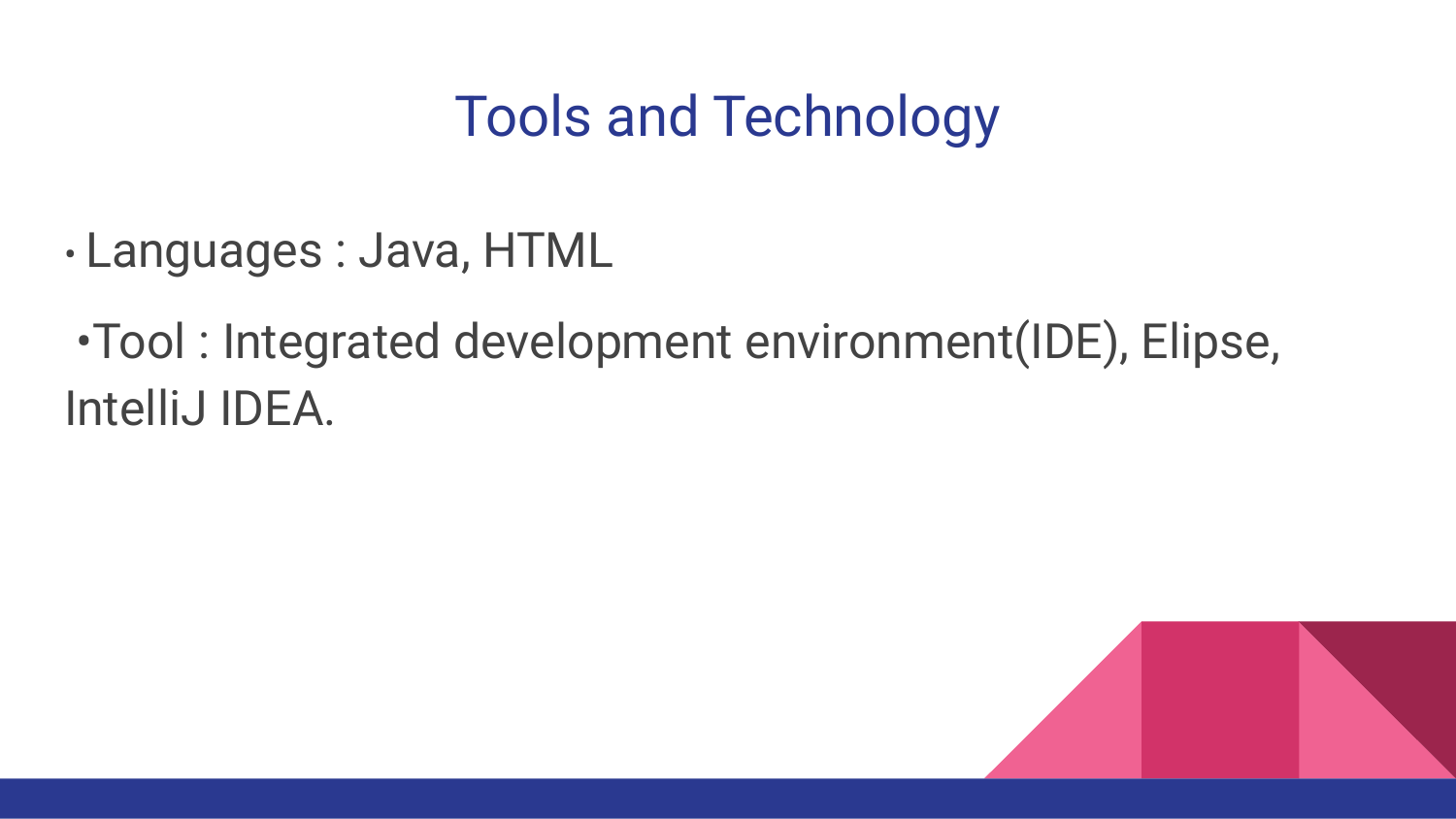

# Tools and Technology
• Languages : Java, HTML
 •Tool : Integrated development environment(IDE), Elipse, IntelliJ IDEA.